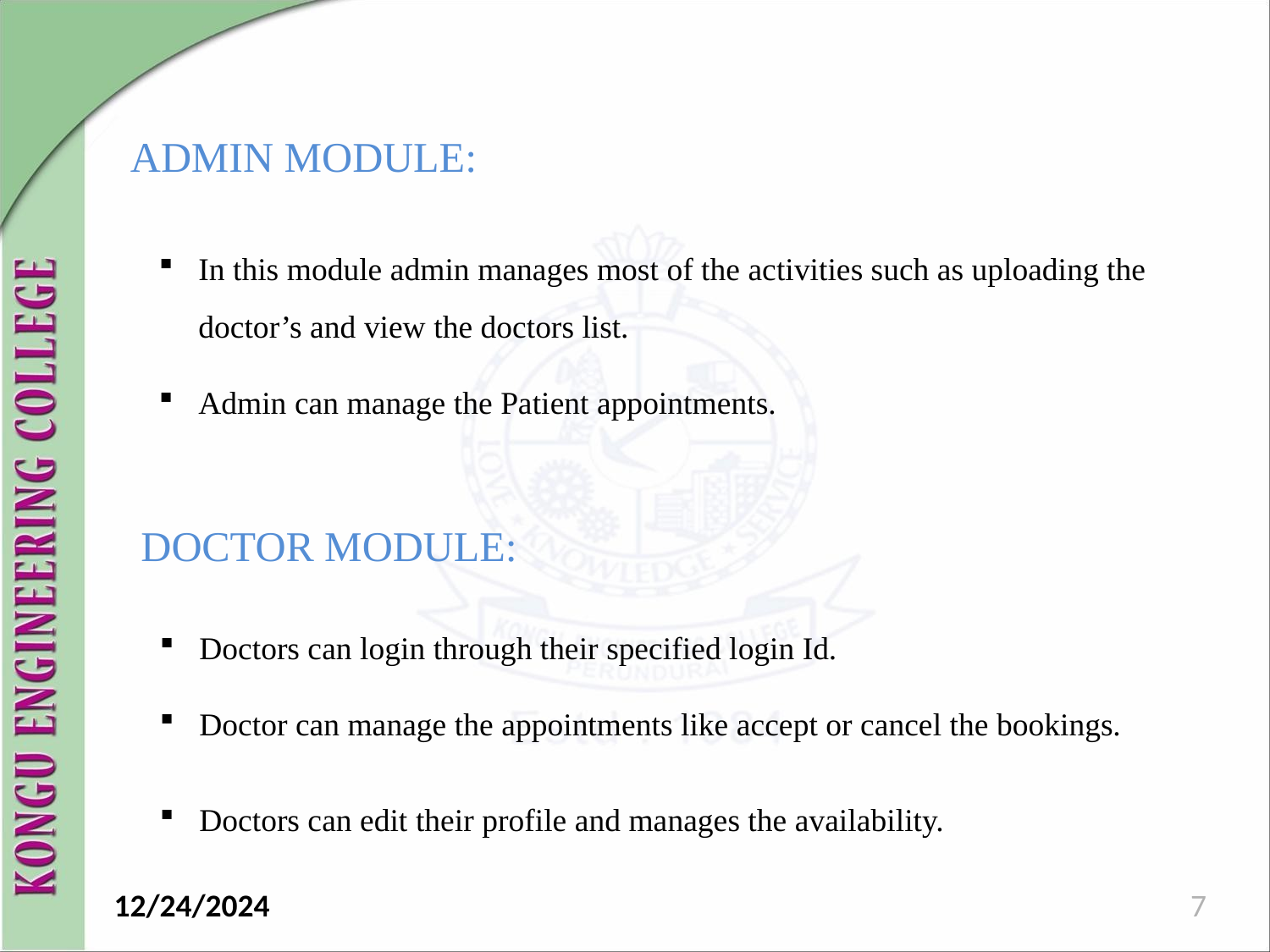

# ADMIN MODULE:
In this module admin manages most of the activities such as uploading the doctor’s and view the doctors list.

Admin can manage the Patient appointments.

 DOCTOR MODULE:
Doctors can login through their specified login Id.

Doctor can manage the appointments like accept or cancel the bookings.

Doctors can edit their profile and manages the availability.

       12/24/2024
7